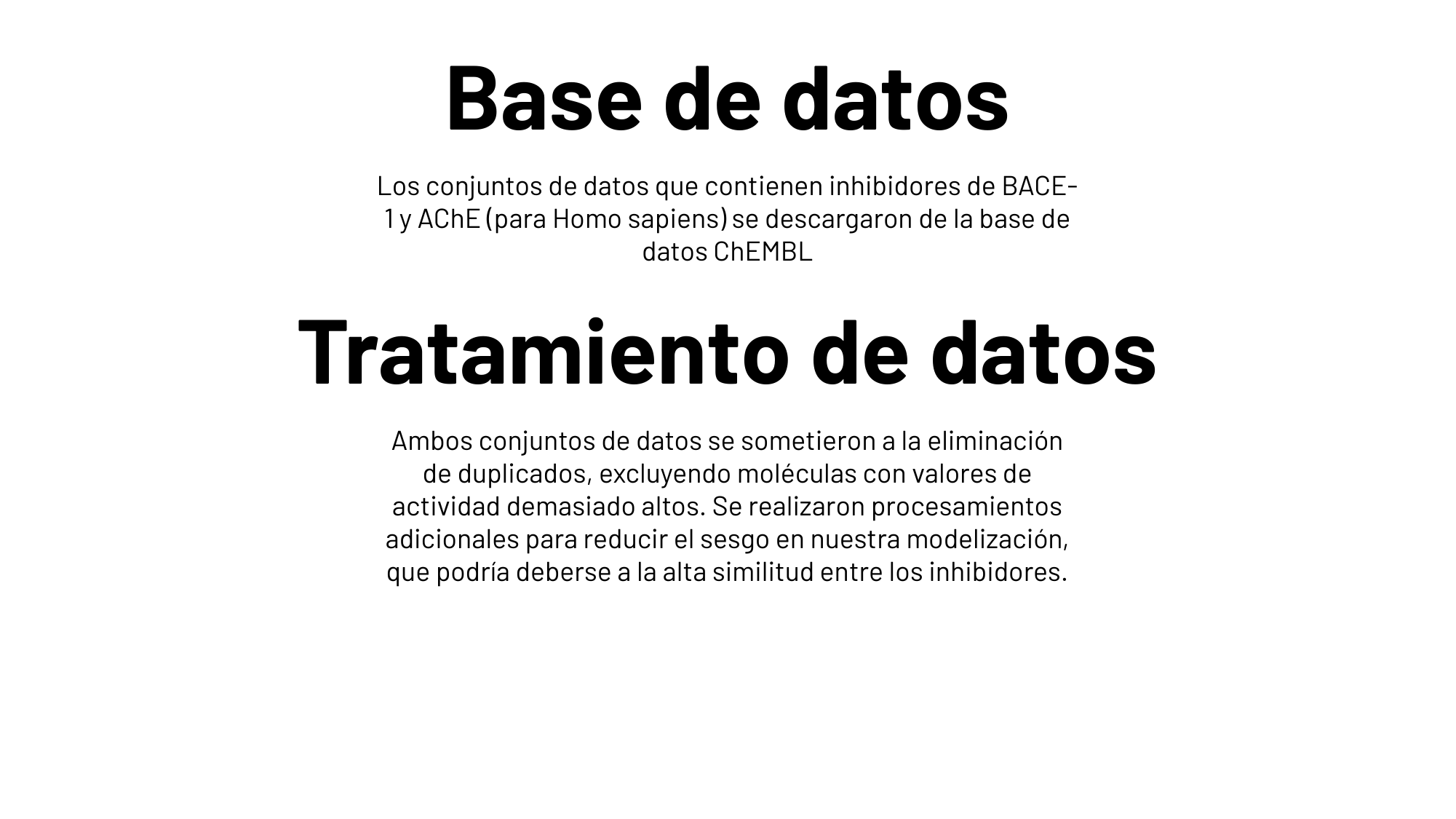

# Base de datos
Los conjuntos de datos que contienen inhibidores de BACE-1 y AChE (para Homo sapiens) se descargaron de la base de datos ChEMBL
Tratamiento de datos
Ambos conjuntos de datos se sometieron a la eliminación de duplicados, excluyendo moléculas con valores de actividad demasiado altos. Se realizaron procesamientos adicionales para reducir el sesgo en nuestra modelización, que podría deberse a la alta similitud entre los inhibidores.